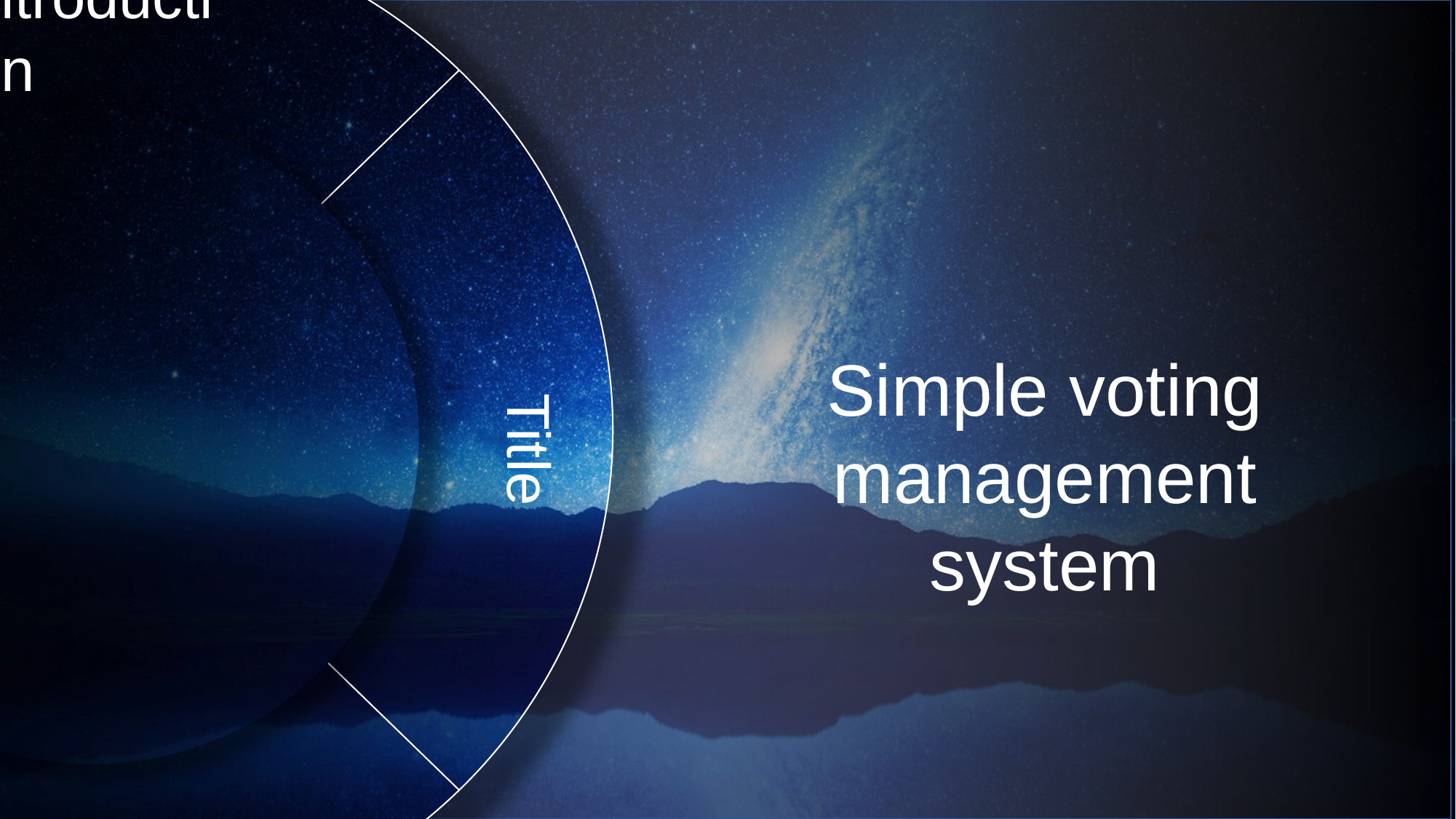

introduction

introduction
Title

#
Simple voting management system